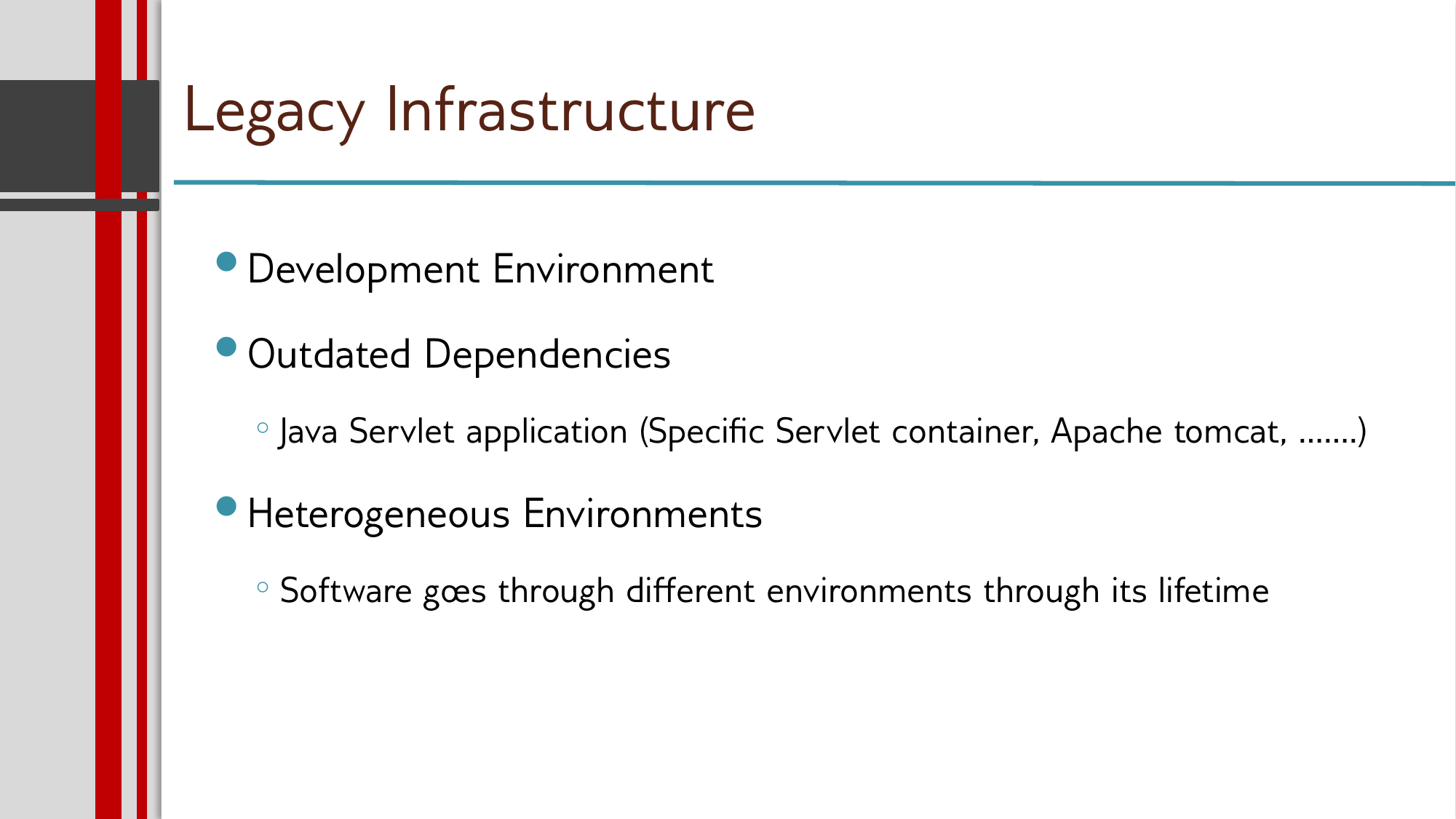

Legacy Infrastructure
Development Environment
Outdated Dependencies
Java Servlet application (Specific Servlet container, Apache tomcat, …….)
Heterogeneous Environments
Software goes through different environments through its lifetime